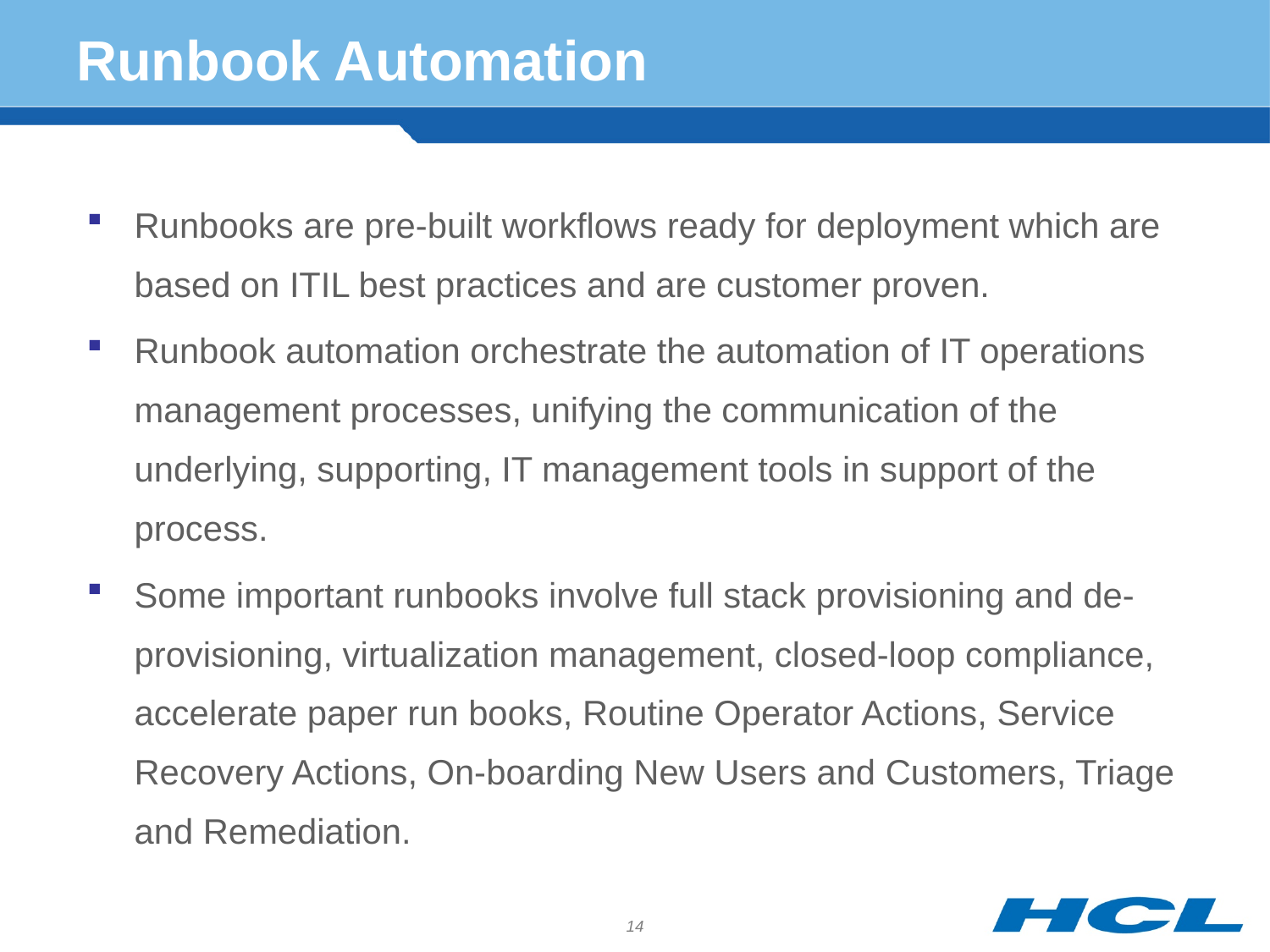

# Runbook Automation
Runbooks are pre-built workflows ready for deployment which are based on ITIL best practices and are customer proven.
Runbook automation orchestrate the automation of IT operations management processes, unifying the communication of the underlying, supporting, IT management tools in support of the process.
Some important runbooks involve full stack provisioning and de-provisioning, virtualization management, closed-loop compliance, accelerate paper run books, Routine Operator Actions, Service Recovery Actions, On-boarding New Users and Customers, Triage and Remediation.

14